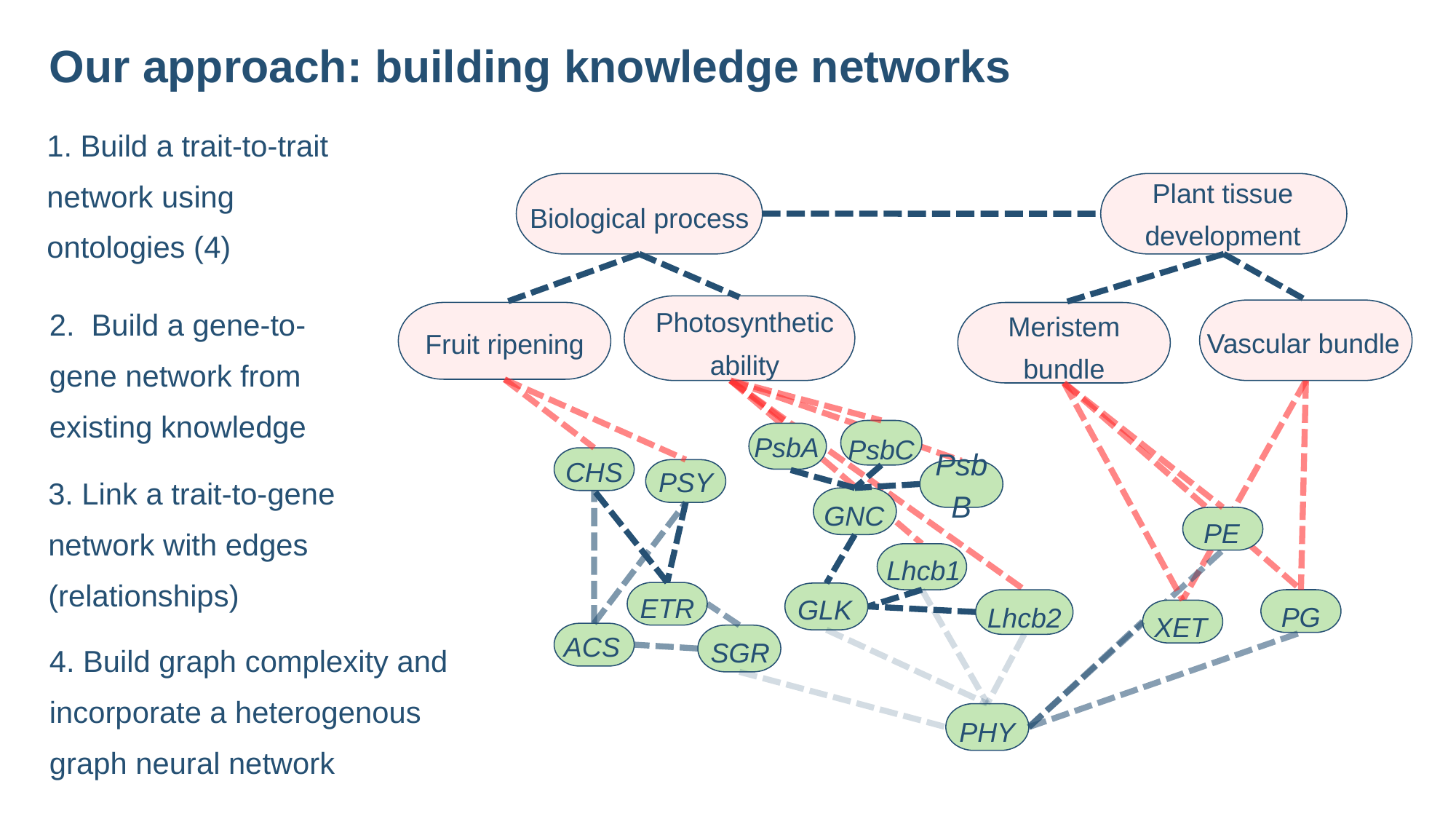

Our approach: building knowledge networks
1. Build a trait-to-trait network using ontologies (4)

Plant tissue development

Biological process

Vascular bundle
Photosynthetic ability

Fruit ripening

Meristem bundle

PsbA

PsbC

CHS

PSY

PsbB

GNC

PE

Lhcb1

GLK

ETR

Lhcb2

PG

XET

ACS

SGR

PHY
2.  Build a gene-to-gene network from existing knowledge
3. Link a trait-to-gene network with edges (relationships)
4. Build graph complexity and incorporate a heterogenous graph neural network